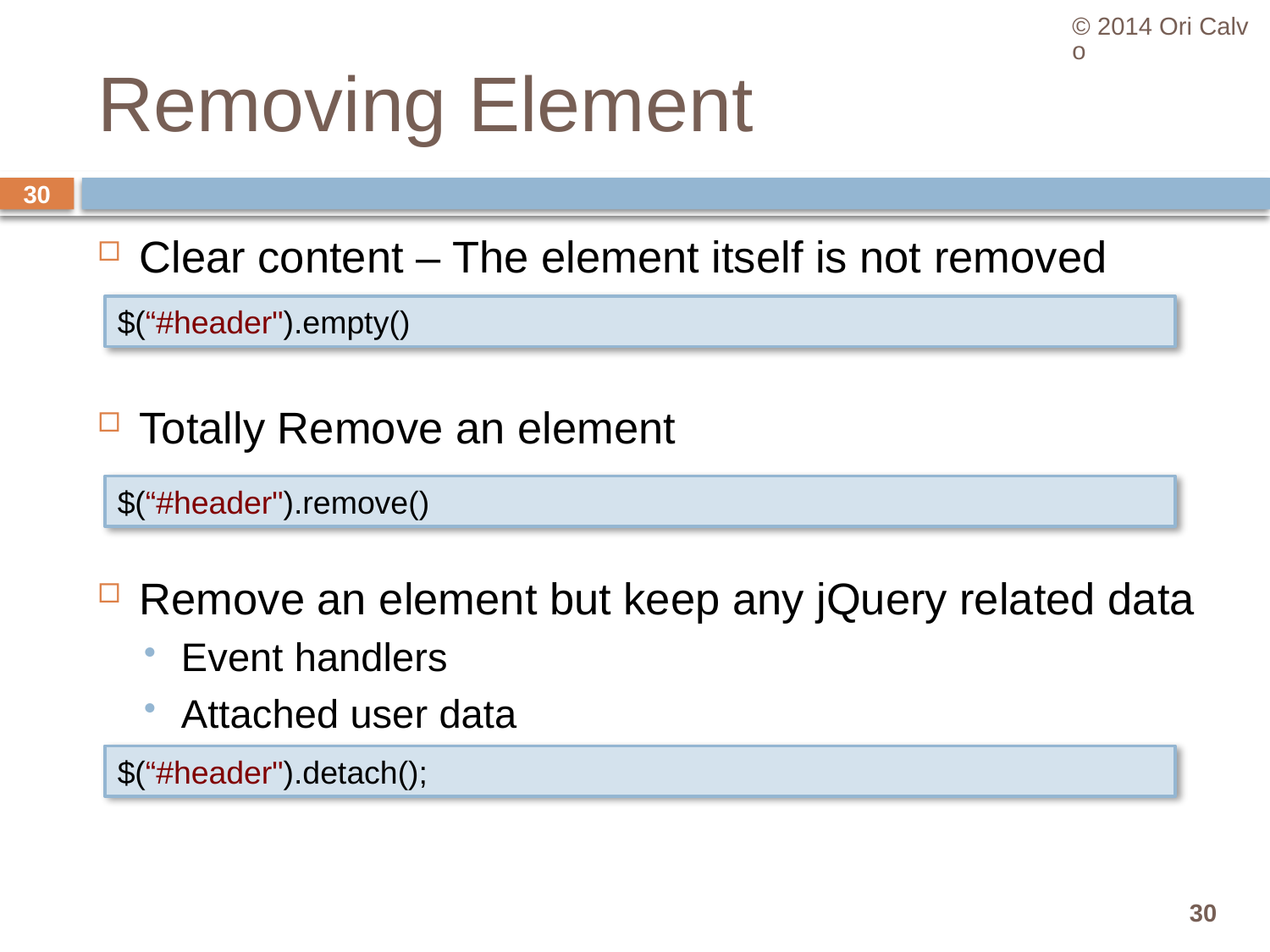

© 2014 Ori Calvo
# Removing Element
30
Clear content – The element itself is not removed
Totally Remove an element
Remove an element but keep any jQuery related data
Event handlers
Attached user data
$(“#header").empty()
$(“#header").remove()
$(“#header").detach();